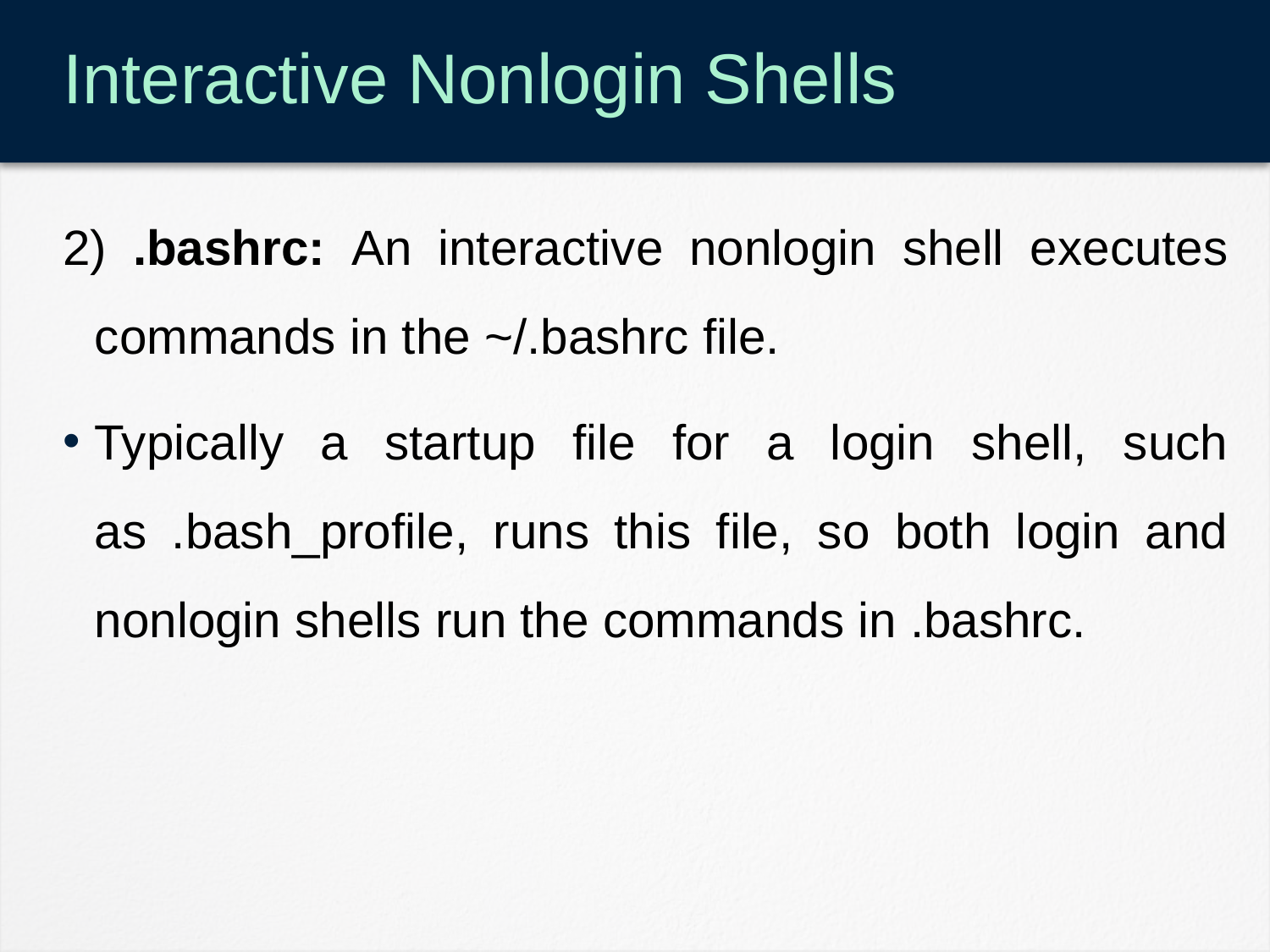

# Interactive Nonlogin Shells
2) .bashrc: An interactive nonlogin shell executes commands in the ~/.bashrc file.
Typically a startup file for a login shell, such as .bash_profile, runs this file, so both login and nonlogin shells run the commands in .bashrc.